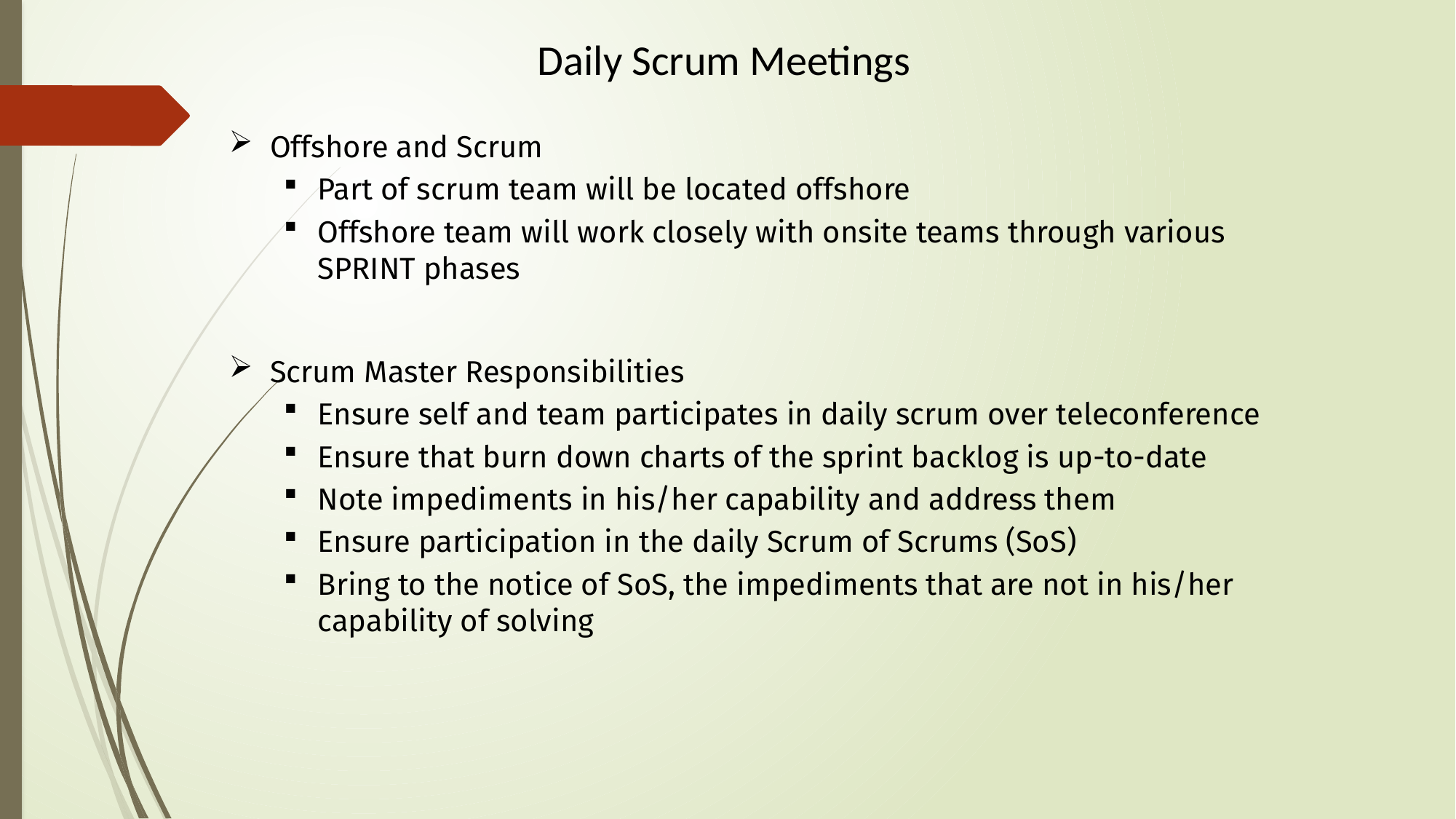

Daily Scrum Meetings
Offshore and Scrum
Part of scrum team will be located offshore
Offshore team will work closely with onsite teams through various SPRINT phases

Scrum Master Responsibilities
Ensure self and team participates in daily scrum over teleconference
Ensure that burn down charts of the sprint backlog is up-to-date
Note impediments in his/her capability and address them
Ensure participation in the daily Scrum of Scrums (SoS)
Bring to the notice of SoS, the impediments that are not in his/her capability of solving